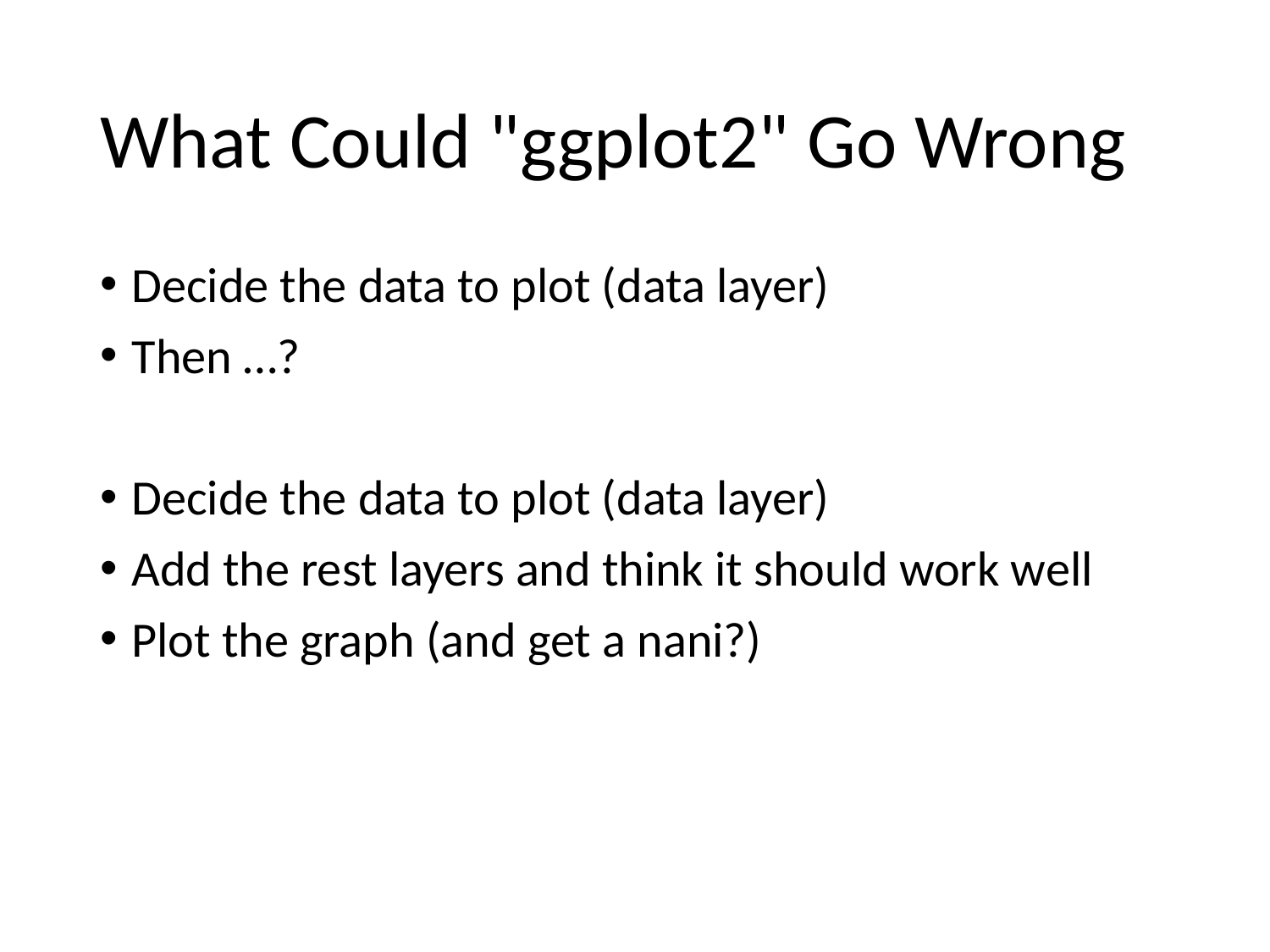

# What Could "ggplot2" Go Wrong
Decide the data to plot (data layer)
Then …?

Decide the data to plot (data layer)
Add the rest layers and think it should work well
Plot the graph (and get a nani?)